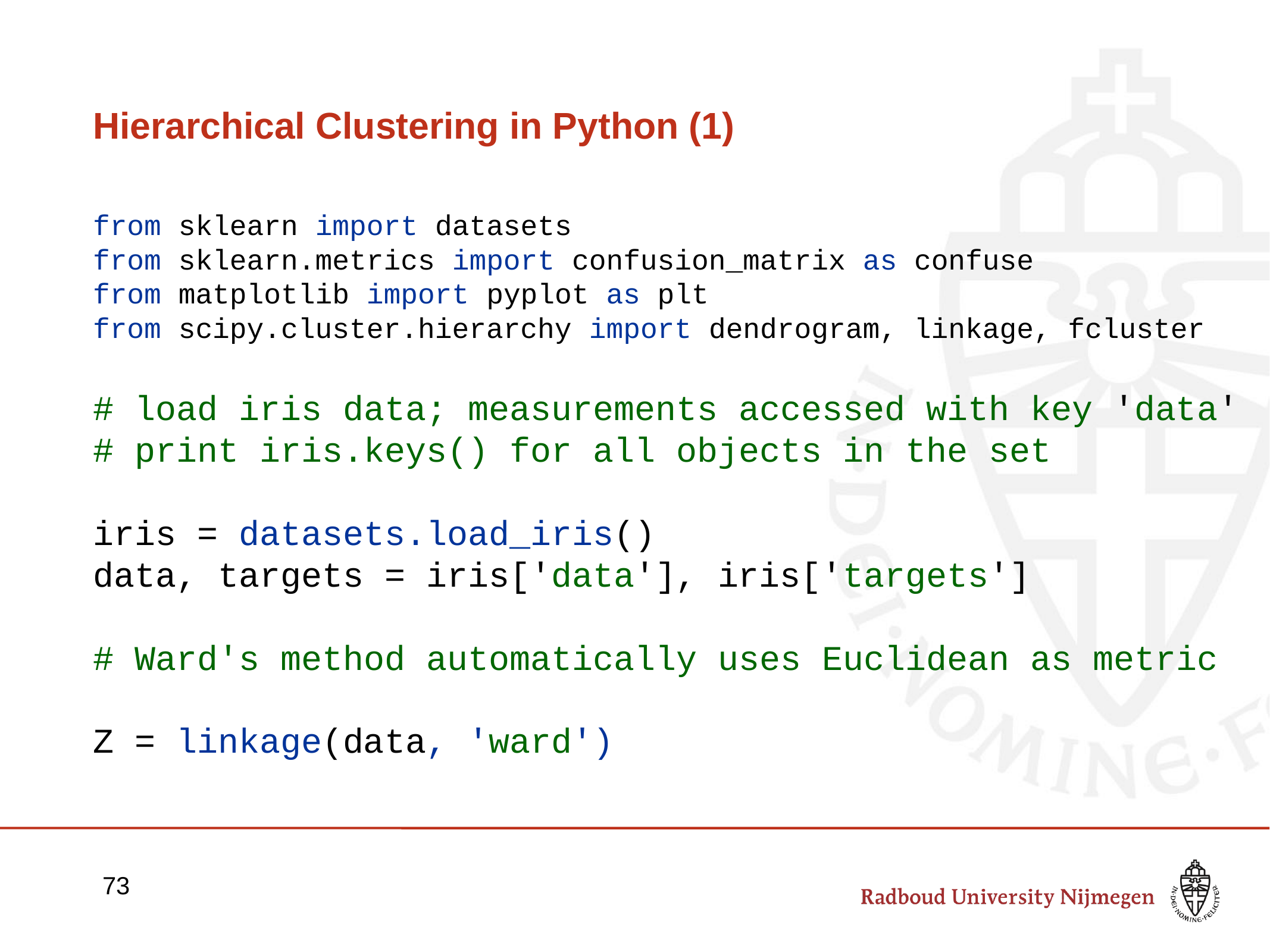

# Hierarchical Clustering in Python (1)
from sklearn import datasets
from sklearn.metrics import confusion_matrix as confuse
from matplotlib import pyplot as plt
from scipy.cluster.hierarchy import dendrogram, linkage, fcluster

# load iris data; measurements accessed with key 'data'
# print iris.keys() for all objects in the set

iris = datasets.load_iris()
data, targets = iris['data'], iris['targets']

# Ward's method automatically uses Euclidean as metric

Z = linkage(data, 'ward')
73